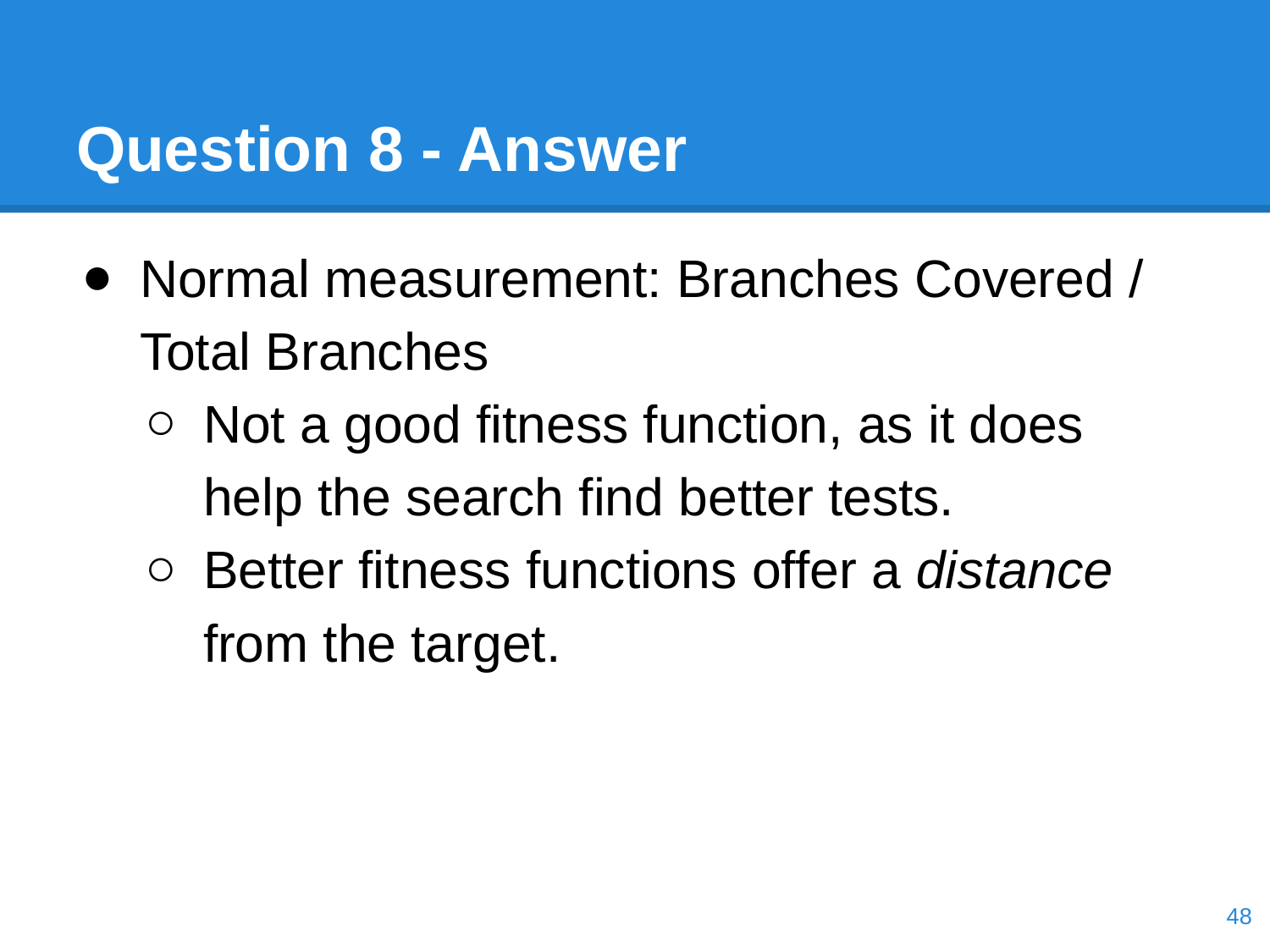

# Question 8 - Answer
Normal measurement: Branches Covered / Total Branches
Not a good fitness function, as it does help the search find better tests.
Better fitness functions offer a distance from the target.

48